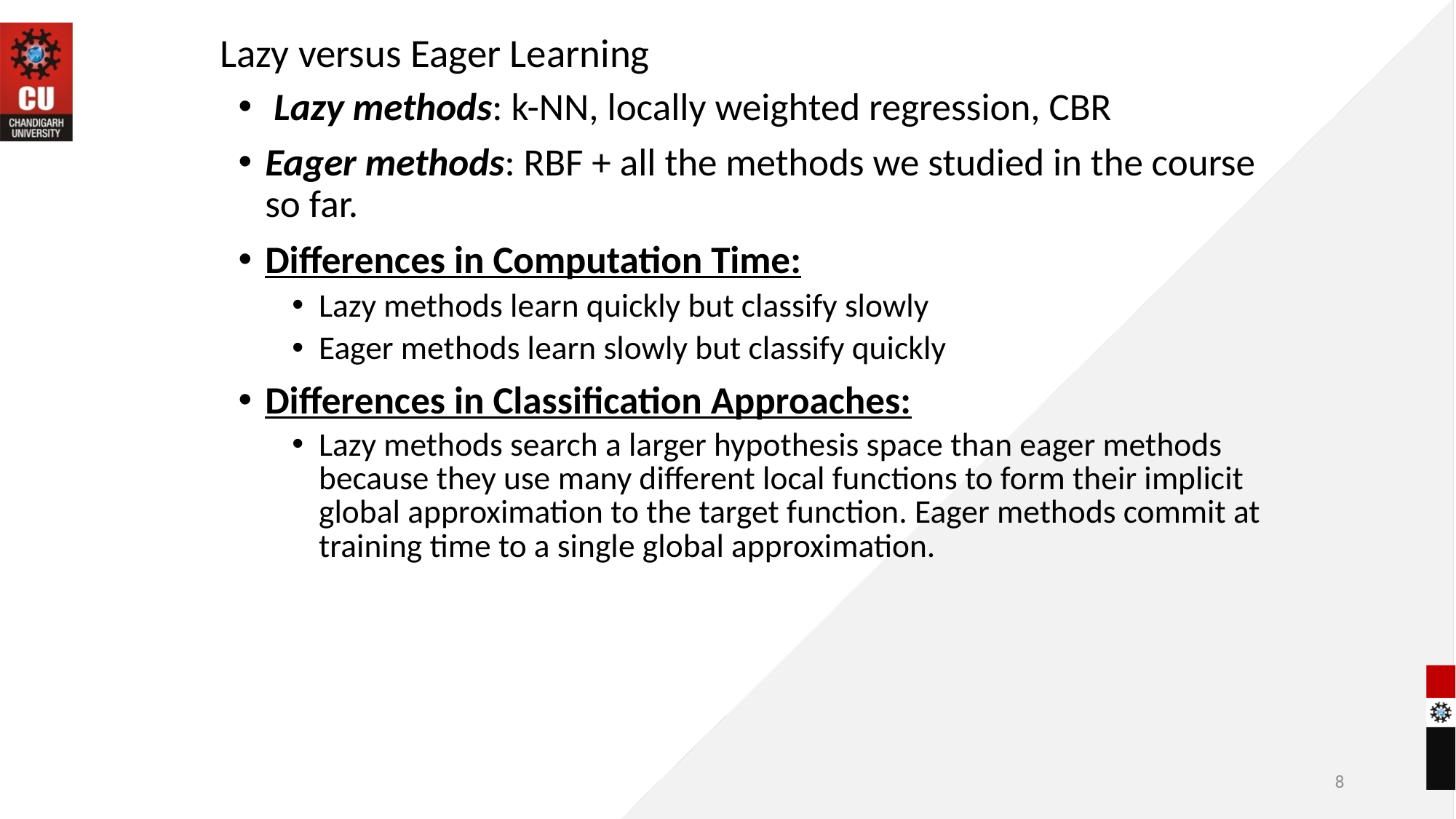

# Lazy versus Eager Learning
 Lazy methods: k-NN, locally weighted regression, CBR
Eager methods: RBF + all the methods we studied in the course so far.
Differences in Computation Time:
Lazy methods learn quickly but classify slowly
Eager methods learn slowly but classify quickly
Differences in Classification Approaches:
Lazy methods search a larger hypothesis space than eager methods because they use many different local functions to form their implicit global approximation to the target function. Eager methods commit at training time to a single global approximation.
8